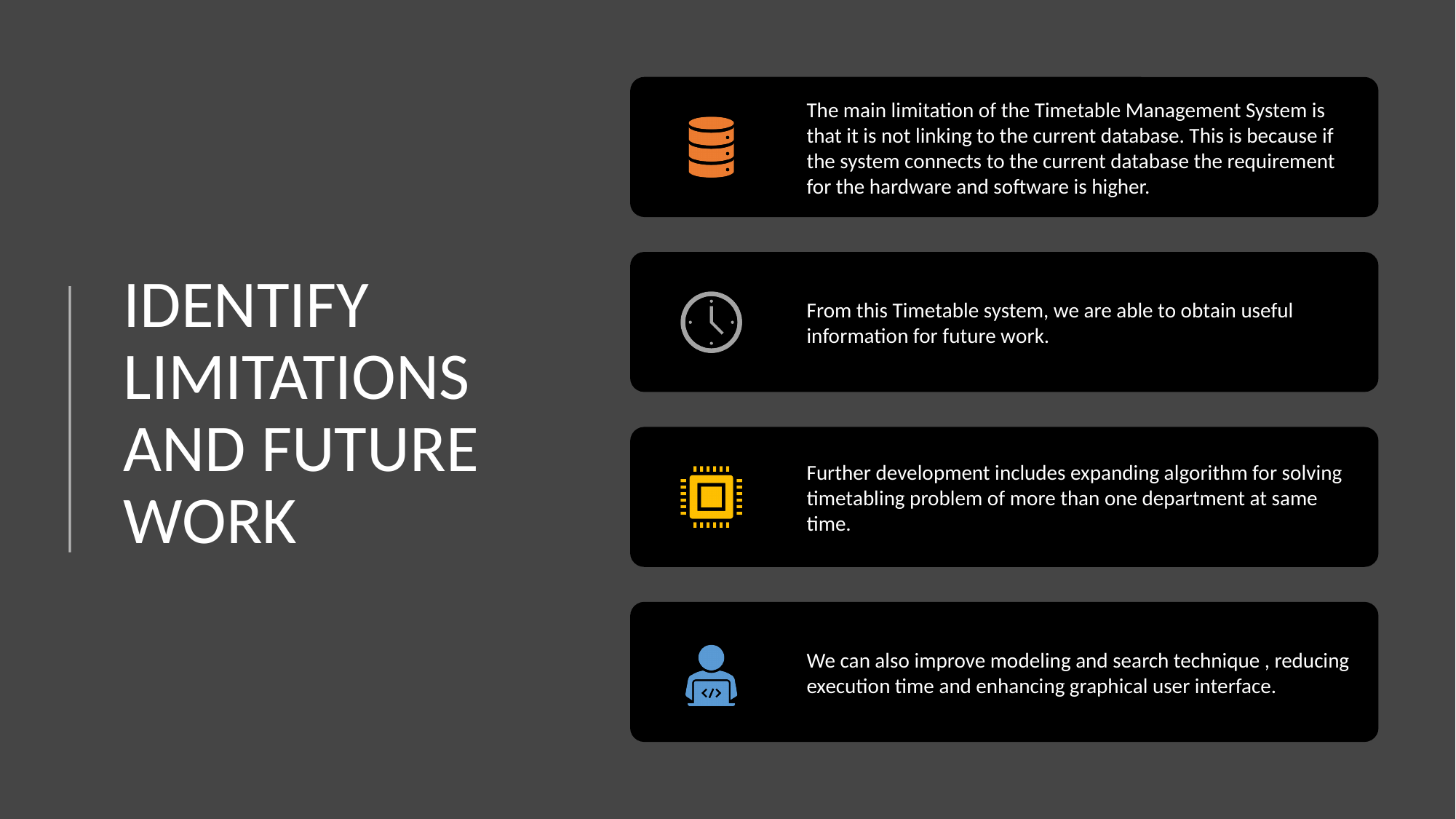

The main limitation of the Timetable Management System is that it is not linking to the current database. This is because if the system connects to the current database the requirement for the hardware and software is higher.
From this Timetable system, we are able to obtain useful information for future work.
Further development includes expanding algorithm for solving timetabling problem of more than one department at same time.
We can also improve modeling and search technique , reducing execution time and enhancing graphical user interface.
# IDENTIFY LIMITATIONS AND FUTURE WORK